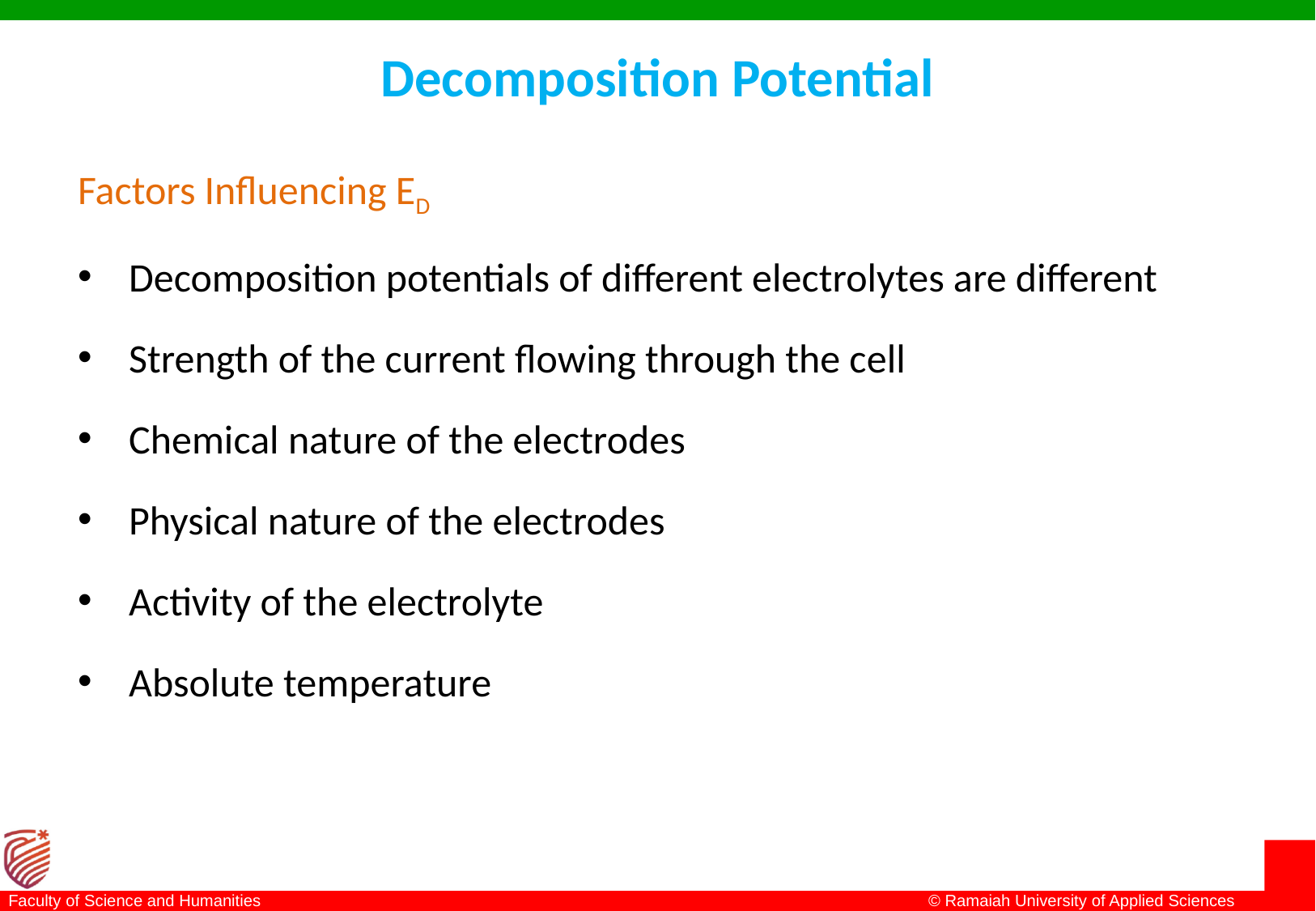

# Decomposition Potential

Factors Influencing ED
 Decomposition potentials of different electrolytes are different
 Strength of the current flowing through the cell
 Chemical nature of the electrodes
 Physical nature of the electrodes
 Activity of the electrolyte
 Absolute temperature